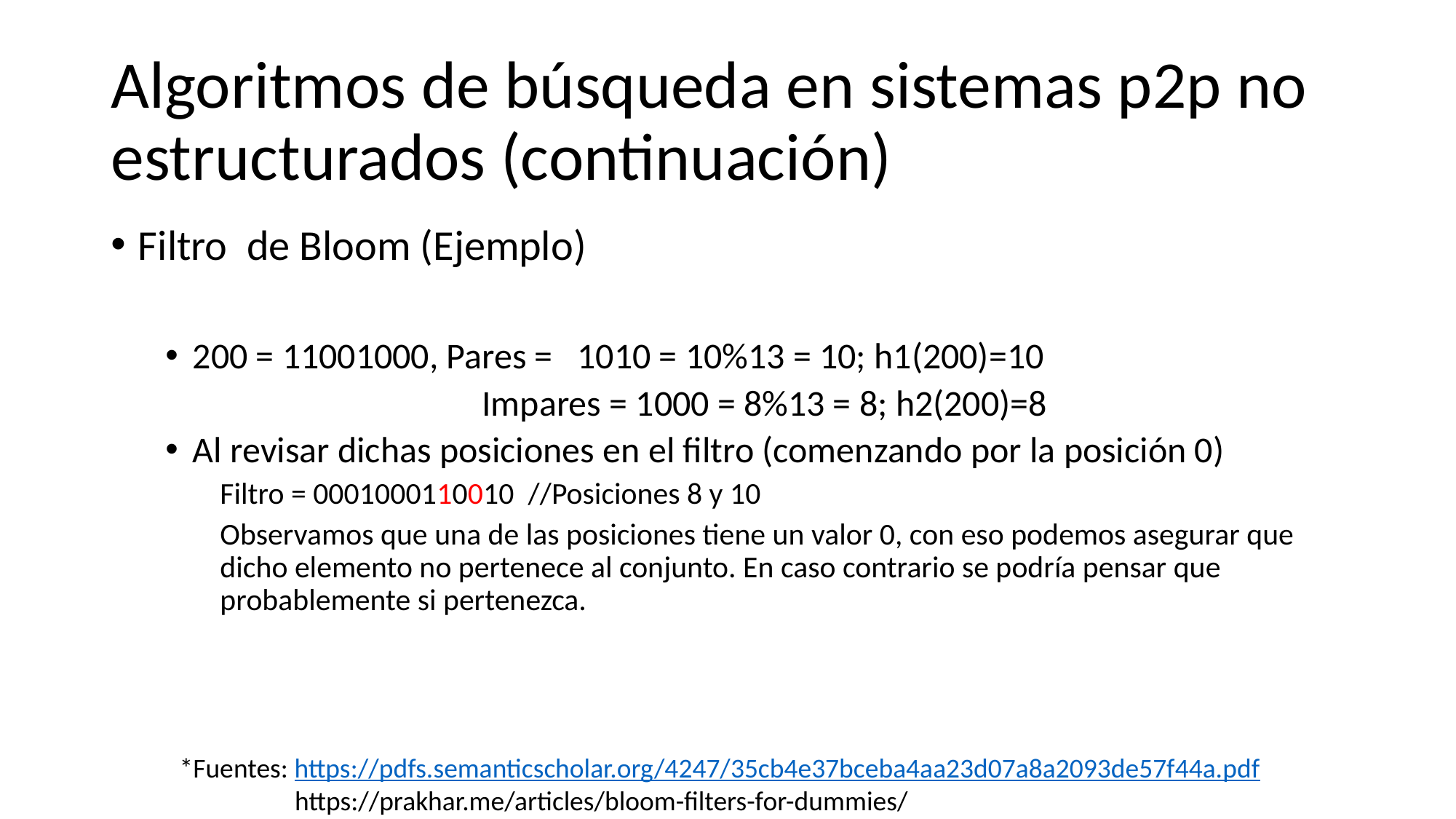

# Algoritmos de búsqueda en sistemas p2p no estructurados (continuación)
Filtro  de Bloom (Ejemplo)

200 = 11001000, Pares =   1010 = 10%13 = 10; h1(200)=10
		            Impares = 1000 = 8%13 = 8; h2(200)=8
Al revisar dichas posiciones en el filtro (comenzando por la posición 0)
Filtro = 0001000110010  //Posiciones 8 y 10
Observamos que una de las posiciones tiene un valor 0, con eso podemos asegurar que dicho elemento no pertenece al conjunto. En caso contrario se podría pensar que probablemente si pertenezca.

*Fuentes: https://pdfs.semanticscholar.org/4247/35cb4e37bceba4aa23d07a8a2093de57f44a.pdf
	 https://prakhar.me/articles/bloom-filters-for-dummies/